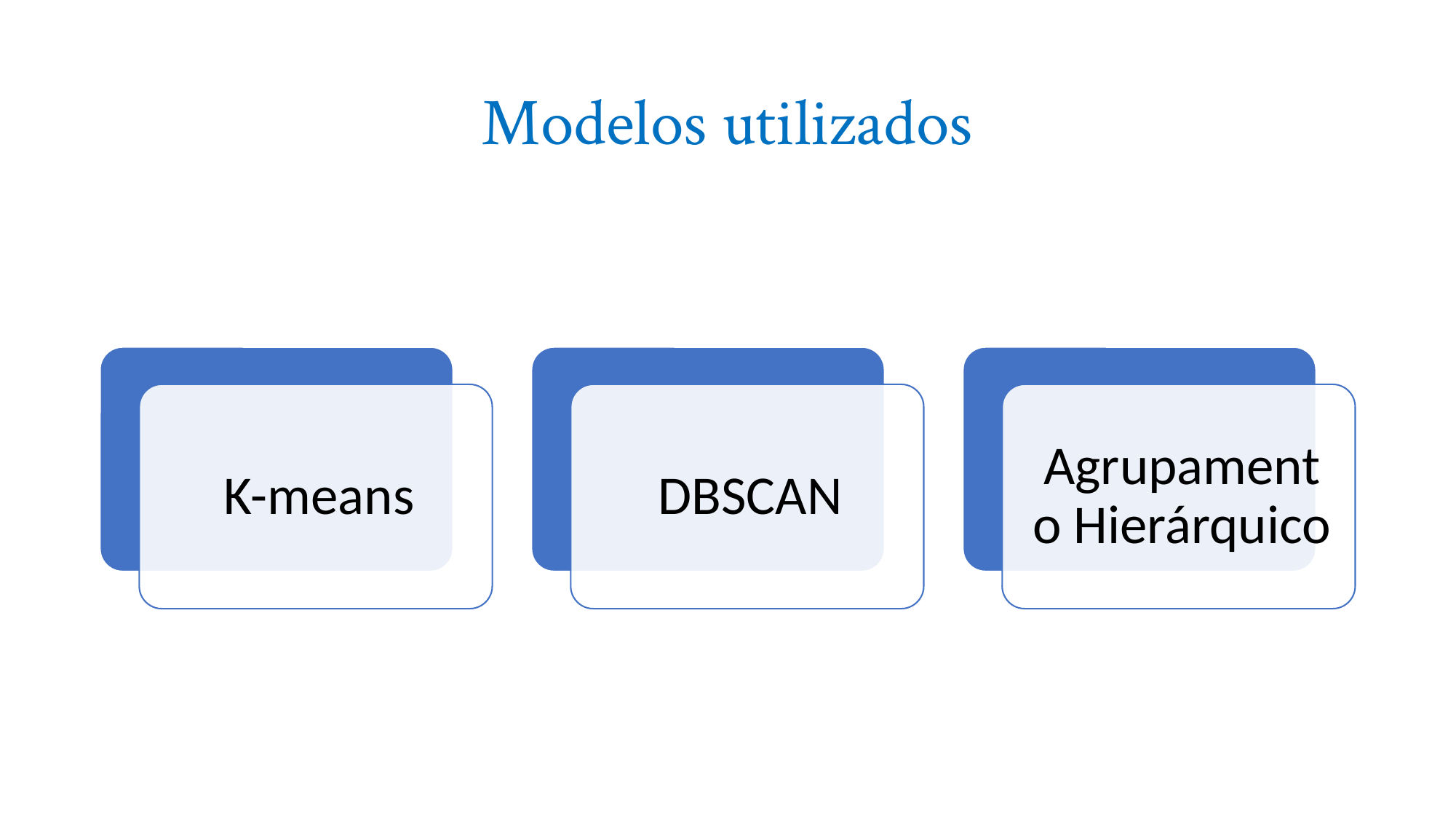

# Modelos utilizados
K-means
DBSCAN
Agrupamento Hierárquico